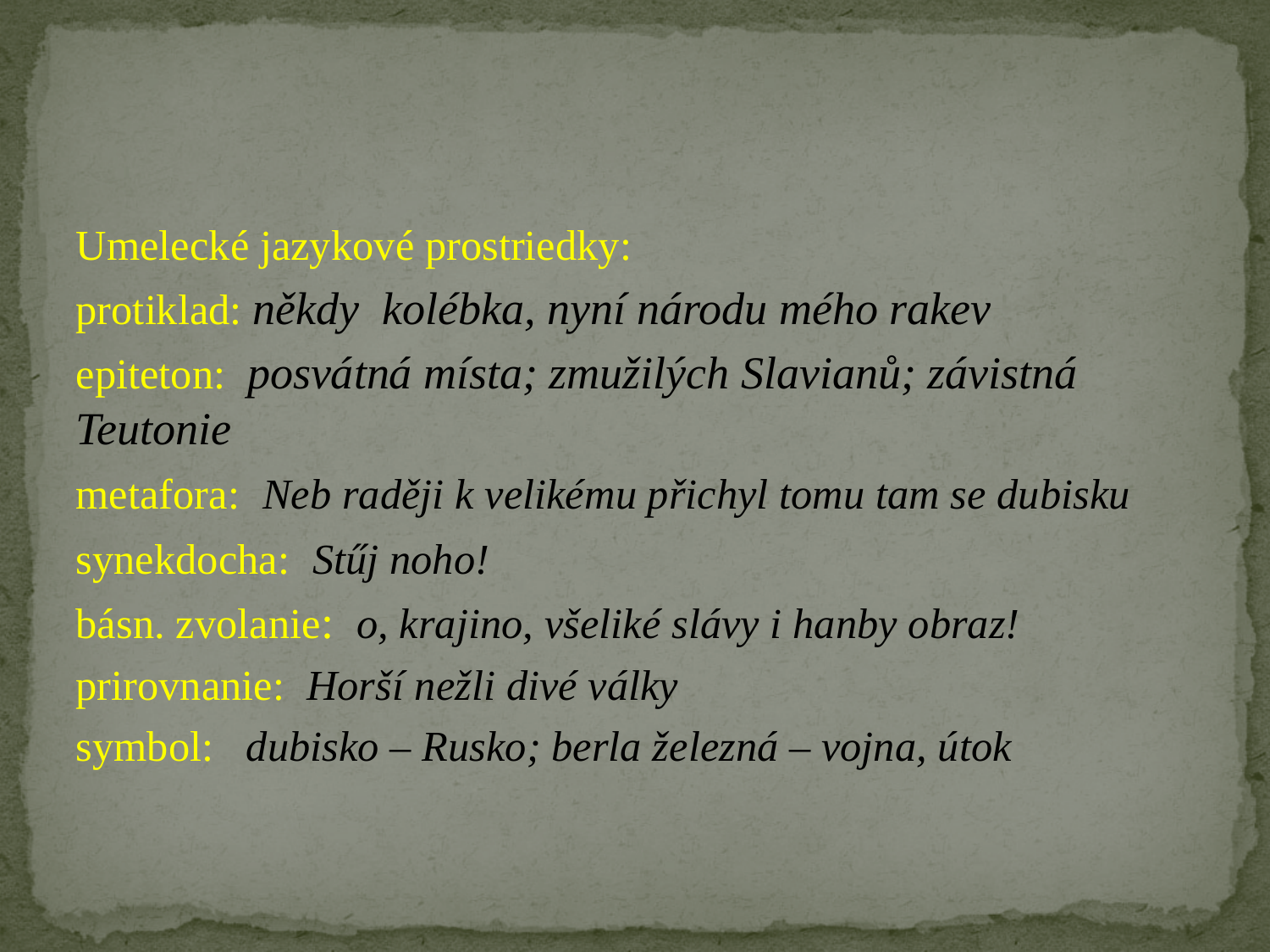

Umelecké jazykové prostriedky:
protiklad: někdy  kolébka, nyní národu mého rakev
epiteton:  posvátná místa; zmužilých Slavianů; závistná Teutonie
metafora:  Neb raději k velikému přichyl tomu tam se dubisku
synekdocha:  Stűj noho!
básn. zvolanie:  o, krajino, všeliké slávy i hanby obraz!
prirovnanie:  Horší nežli divé války
symbol:   dubisko – Rusko; berla železná – vojna, útok